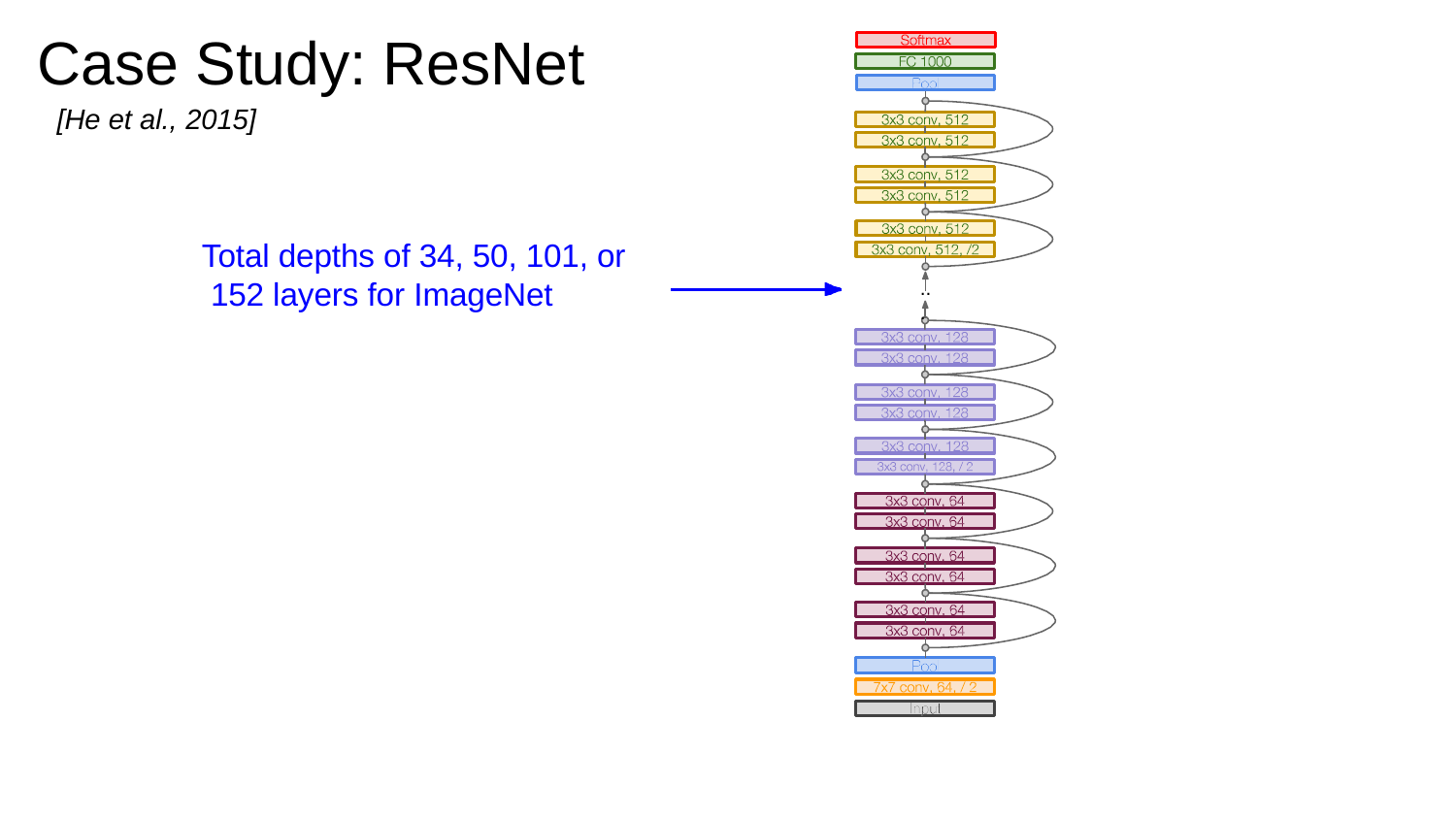

# Case Study: ResNet
[He et al., 2015]

Total depths of 34, 50, 101, or  152 layers for ImageNet

..
.

Lecture 9 - 74
May 1, 2018
Fei-Fei Li & Justin Johnson & Serena Yeung
Fei-Fei Li & Justin Johnson & Serena Yeung	Lecture 9 -	May 1, 2018